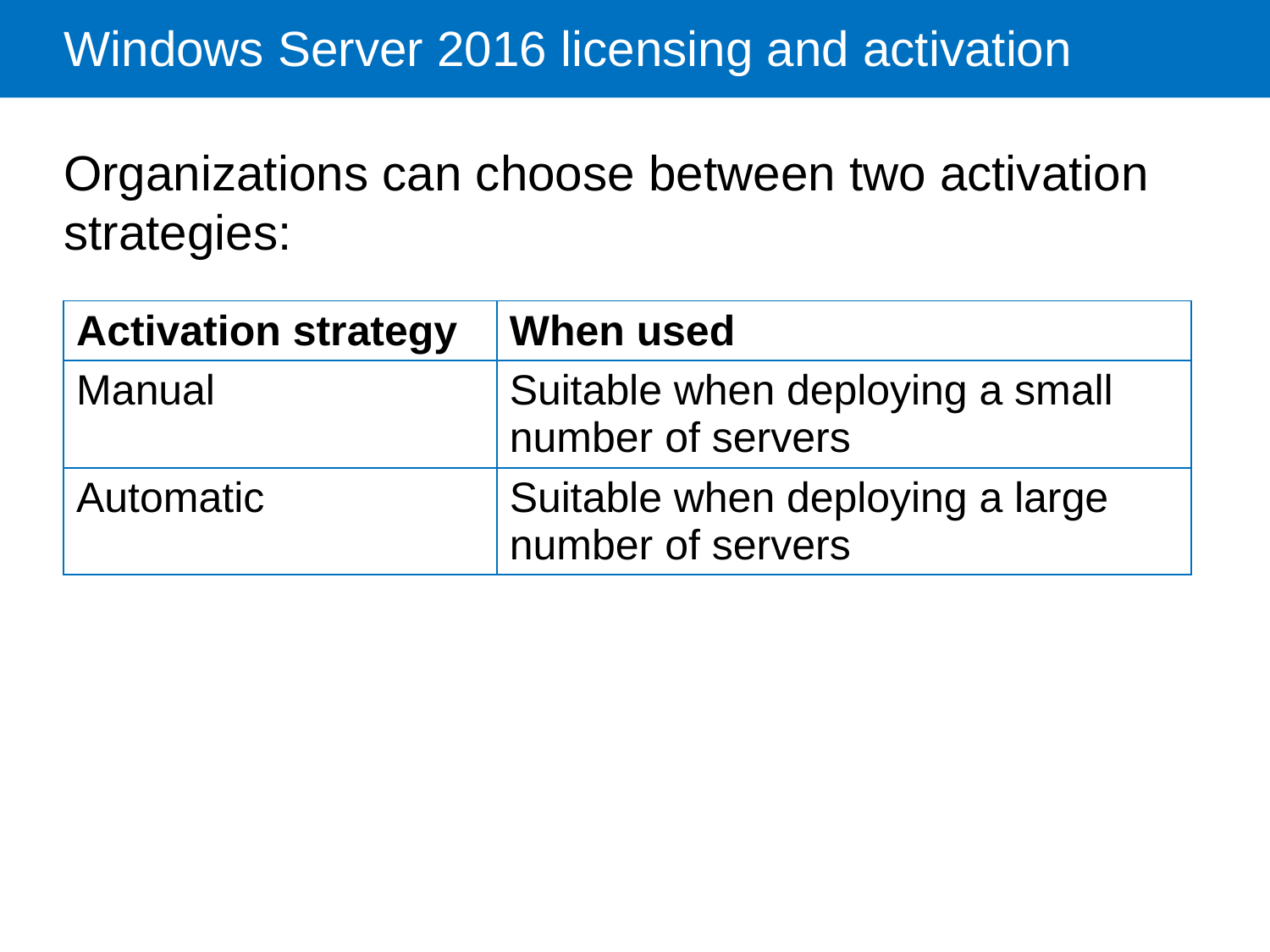

# Windows Server 2016 licensing and activation
Organizations can choose between two activation strategies:

| Activation strategy | When used |
| --- | --- |
| Manual | Suitable when deploying a small number of servers |
| Automatic | Suitable when deploying a large number of servers |